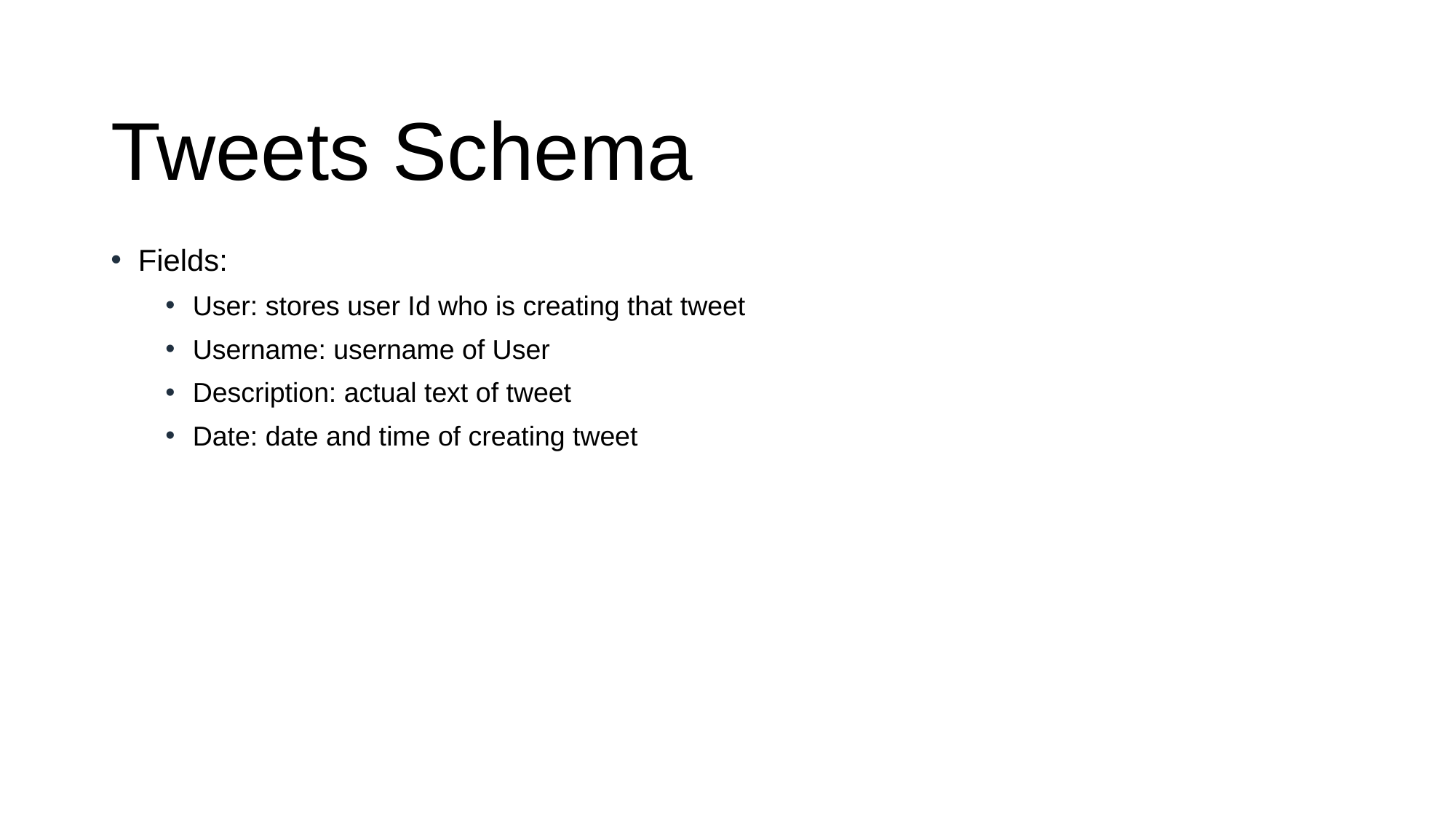

# Tweets Schema
Fields:
User: stores user Id who is creating that tweet
Username: username of User
Description: actual text of tweet
Date: date and time of creating tweet